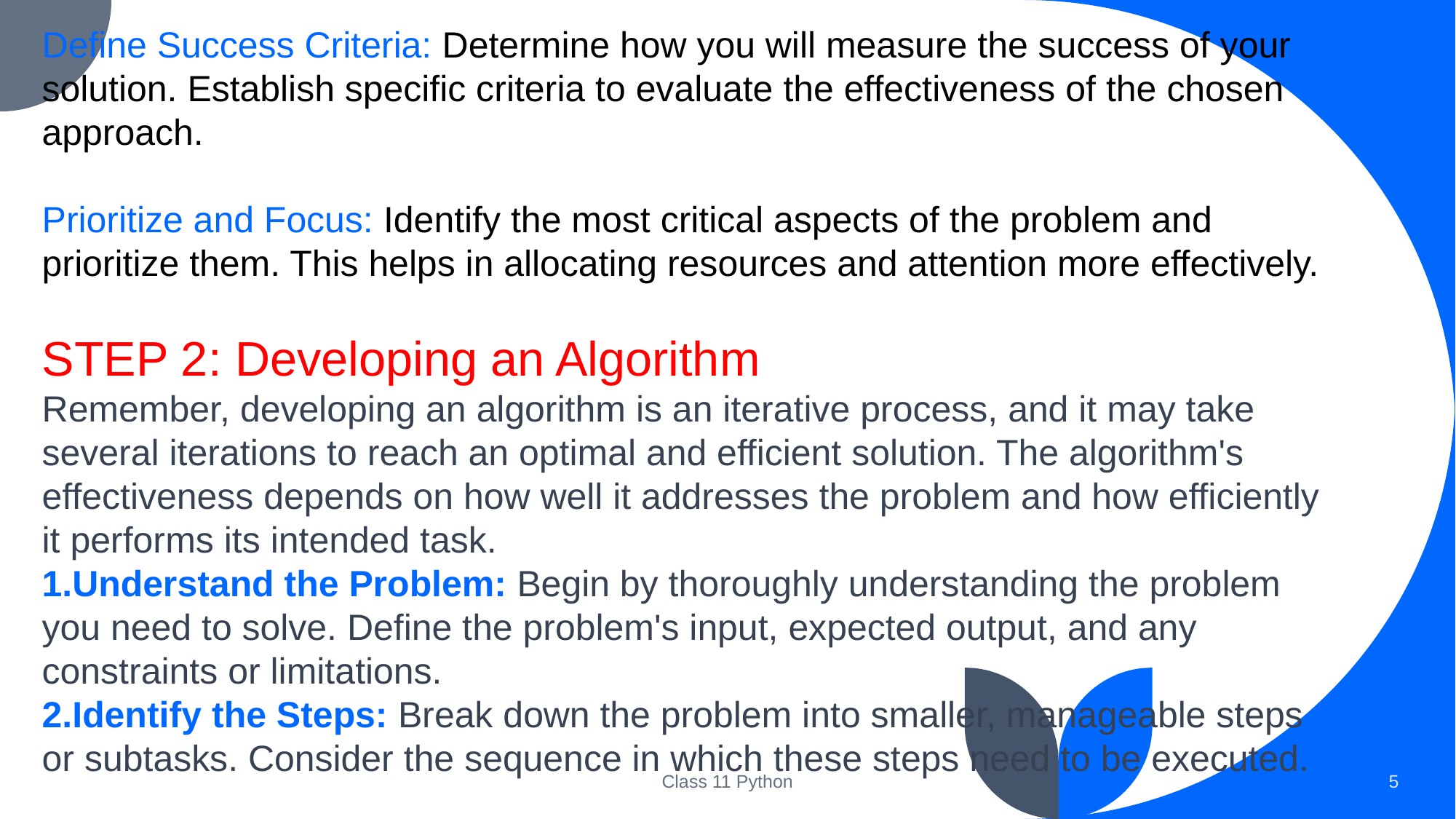

Define Success Criteria: Determine how you will measure the success of your solution. Establish specific criteria to evaluate the effectiveness of the chosen approach.

Prioritize and Focus: Identify the most critical aspects of the problem and prioritize them. This helps in allocating resources and attention more effectively.

STEP 2: Developing an Algorithm
Remember, developing an algorithm is an iterative process, and it may take several iterations to reach an optimal and efficient solution. The algorithm's effectiveness depends on how well it addresses the problem and how efficiently it performs its intended task.
Understand the Problem: Begin by thoroughly understanding the problem you need to solve. Define the problem's input, expected output, and any constraints or limitations.
Identify the Steps: Break down the problem into smaller, manageable steps or subtasks. Consider the sequence in which these steps need to be executed.
Class 11 Python
5